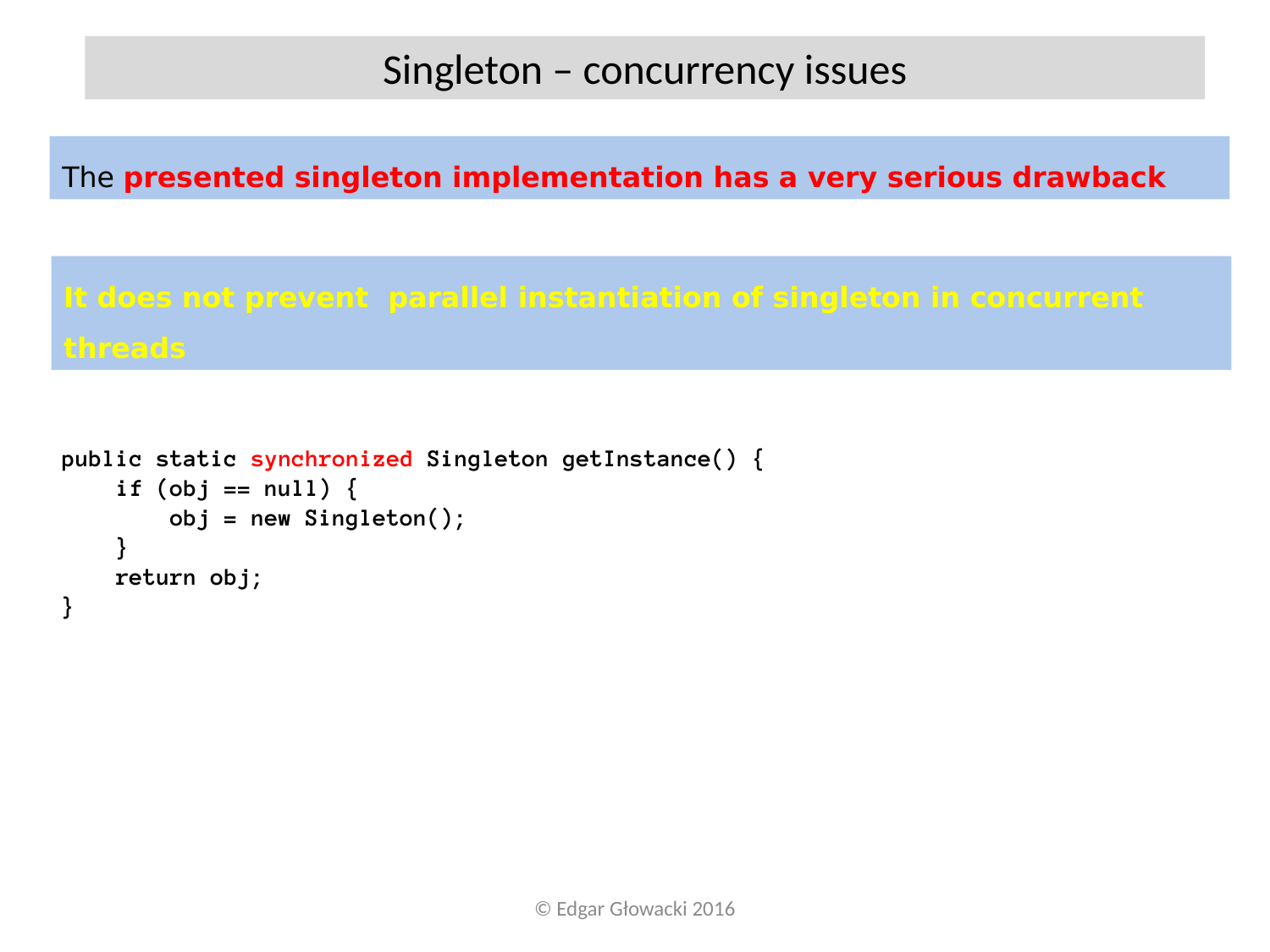

Singleton – concurrency issues
The presented singleton implementation has a very serious drawback
It does not prevent  parallel instantiation of singleton in concurrent threads
public static synchronized Singleton getInstance() {
    if (obj == null) {
        obj = new Singleton();
    }
    return obj;
}
© Edgar Głowacki 2016